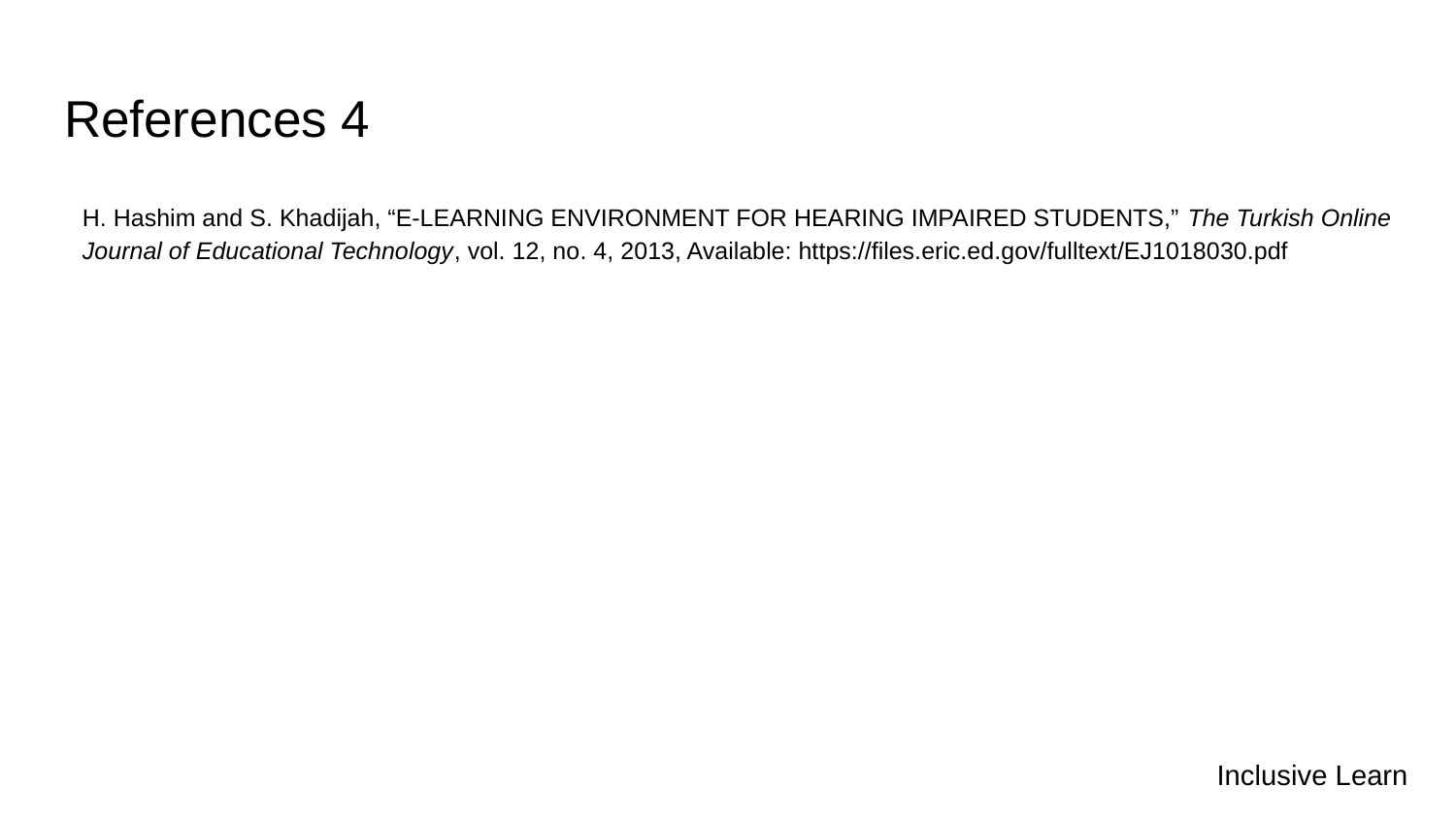

# References 4
H. Hashim and S. Khadijah, “E-LEARNING ENVIRONMENT FOR HEARING IMPAIRED STUDENTS,” The Turkish Online Journal of Educational Technology, vol. 12, no. 4, 2013, Available: https://files.eric.ed.gov/fulltext/EJ1018030.pdf‌

Inclusive Learn